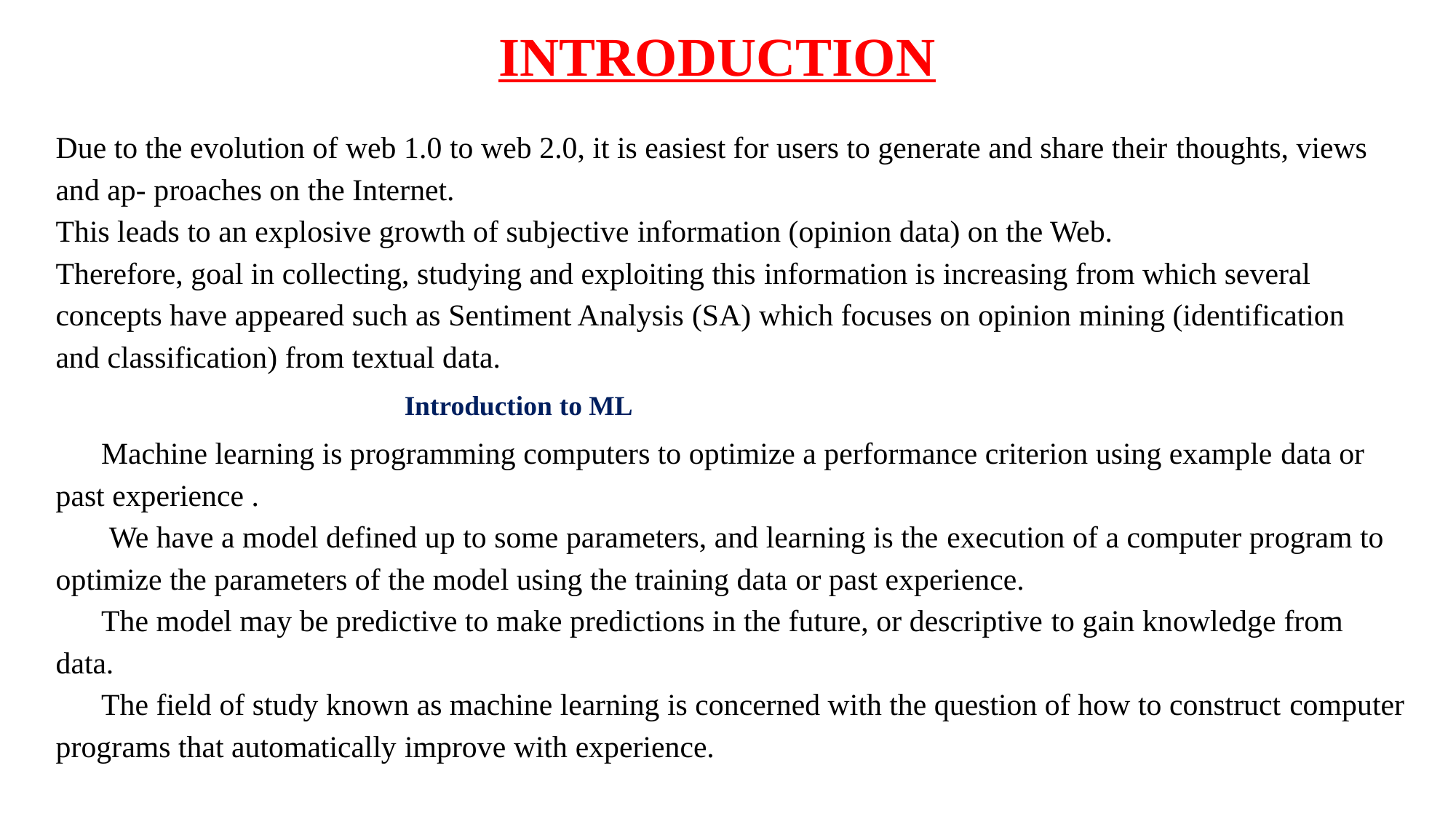

INTRODUCTION
Due to the evolution of web 1.0 to web 2.0, it is easiest for users to generate and share their thoughts, views and ap- proaches on the Internet.
This leads to an explosive growth of subjective information (opinion data) on the Web.
Therefore, goal in collecting, studying and exploiting this information is increasing from which several concepts have appeared such as Sentiment Analysis (SA) which focuses on opinion mining (identification and classification) from textual data.
Introduction to ML
Machine learning is programming computers to optimize a performance criterion using example data or past experience .
 We have a model defined up to some parameters, and learning is the execution of a computer program to optimize the parameters of the model using the training data or past experience.
The model may be predictive to make predictions in the future, or descriptive to gain knowledge from data.
The field of study known as machine learning is concerned with the question of how to construct computer programs that automatically improve with experience.